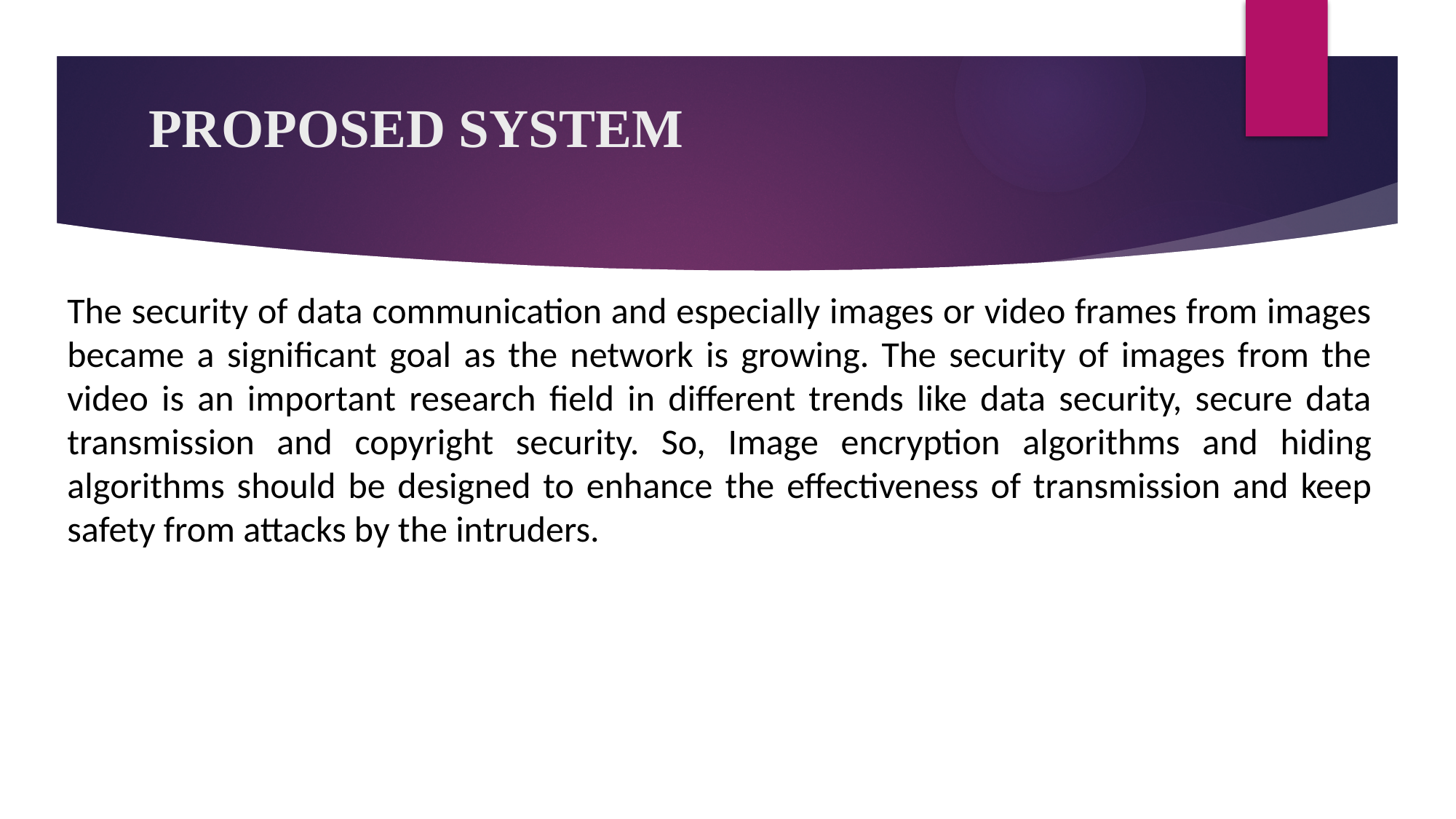

# PROPOSED SYSTEM
The security of data communication and especially images or video frames from images became a significant goal as the network is growing. The security of images from the video is an important research field in different trends like data security, secure data transmission and copyright security. So, Image encryption algorithms and hiding algorithms should be designed to enhance the effectiveness of transmission and keep safety from attacks by the intruders.